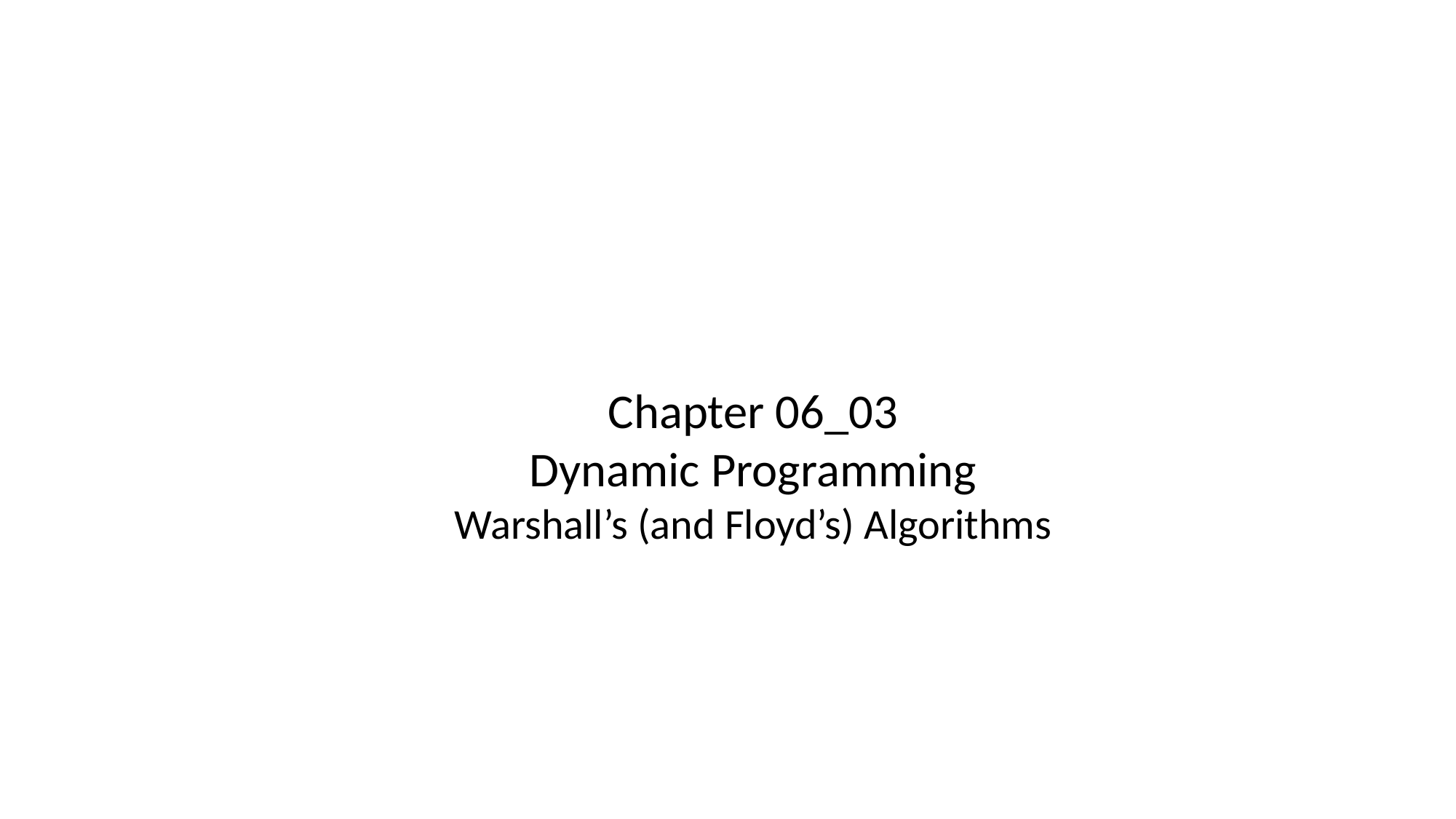

Chapter 06_03
Dynamic Programming
Warshall’s (and Floyd’s) Algorithms